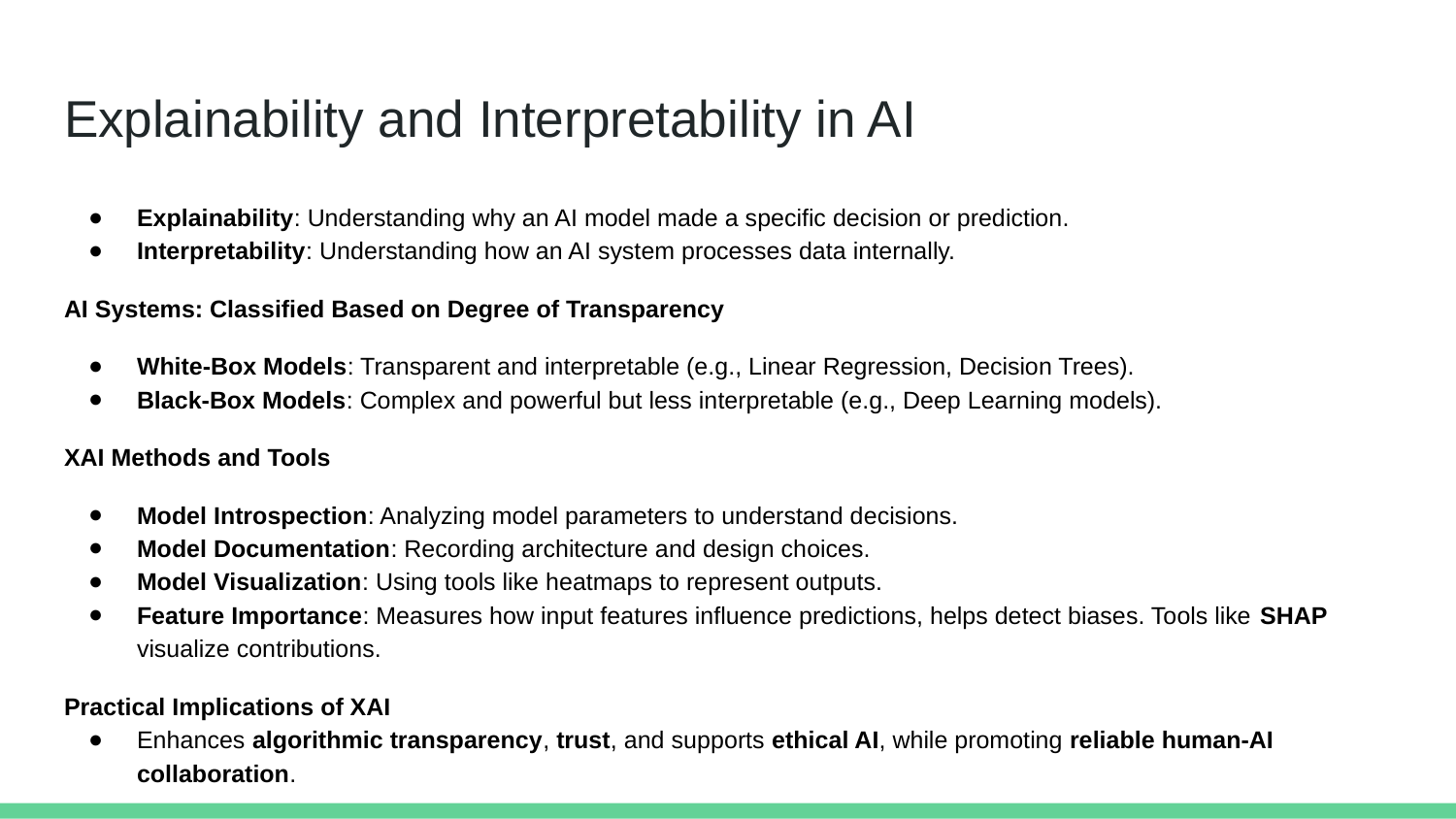

# Explainability and Interpretability in AI
Explainability: Understanding why an AI model made a specific decision or prediction.
Interpretability: Understanding how an AI system processes data internally.
AI Systems: Classified Based on Degree of Transparency
White-Box Models: Transparent and interpretable (e.g., Linear Regression, Decision Trees).
Black-Box Models: Complex and powerful but less interpretable (e.g., Deep Learning models).
XAI Methods and Tools
Model Introspection: Analyzing model parameters to understand decisions.
Model Documentation: Recording architecture and design choices.
Model Visualization: Using tools like heatmaps to represent outputs.
Feature Importance: Measures how input features influence predictions, helps detect biases. Tools like SHAP visualize contributions.
Practical Implications of XAI
Enhances algorithmic transparency, trust, and supports ethical AI, while promoting reliable human-AI collaboration.